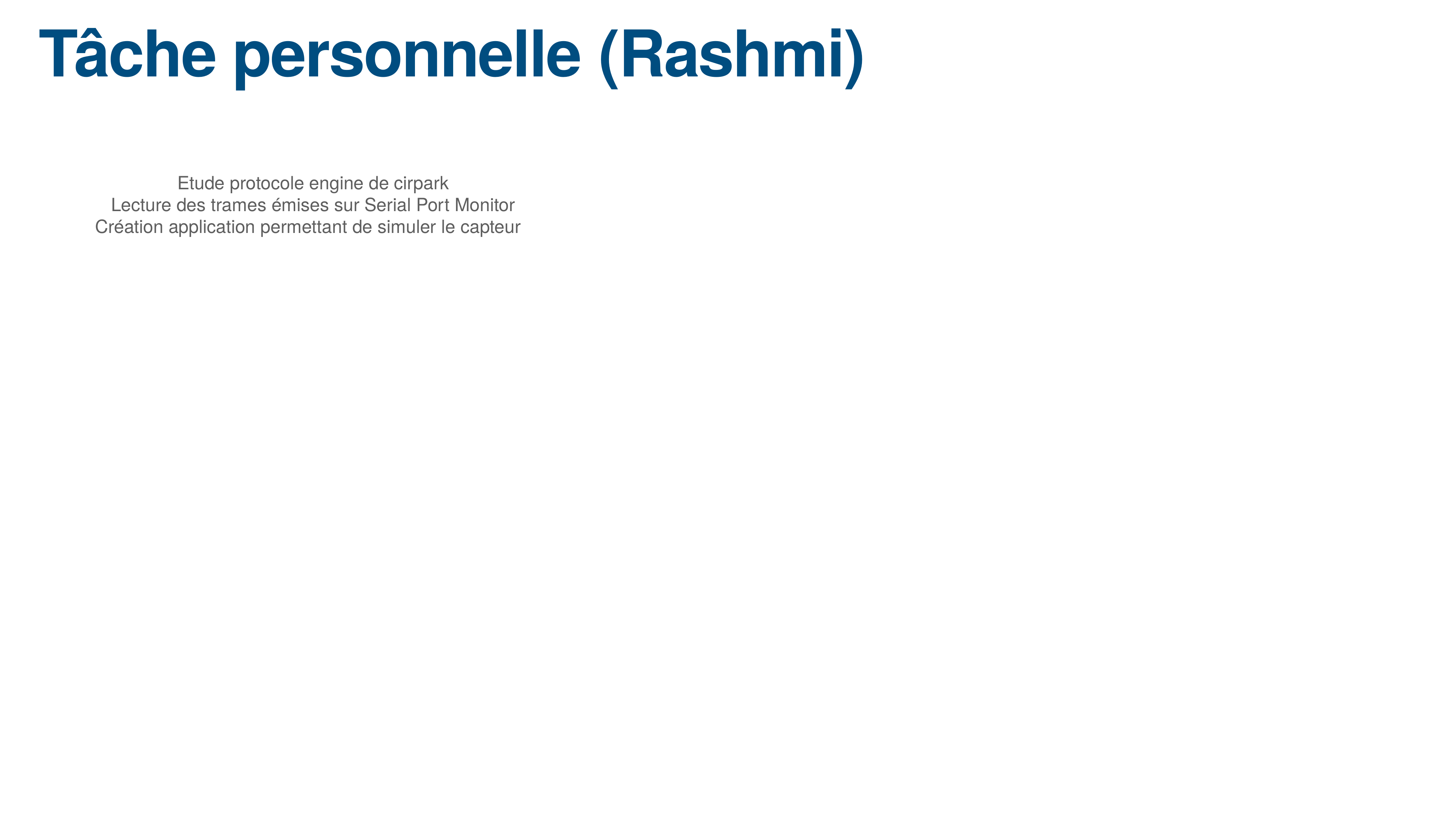

Tâche personnelle (Rashmi)
Etude protocole engine de cirpark
Lecture des trames émises sur Serial Port Monitor
Création application permettant de simuler le capteur